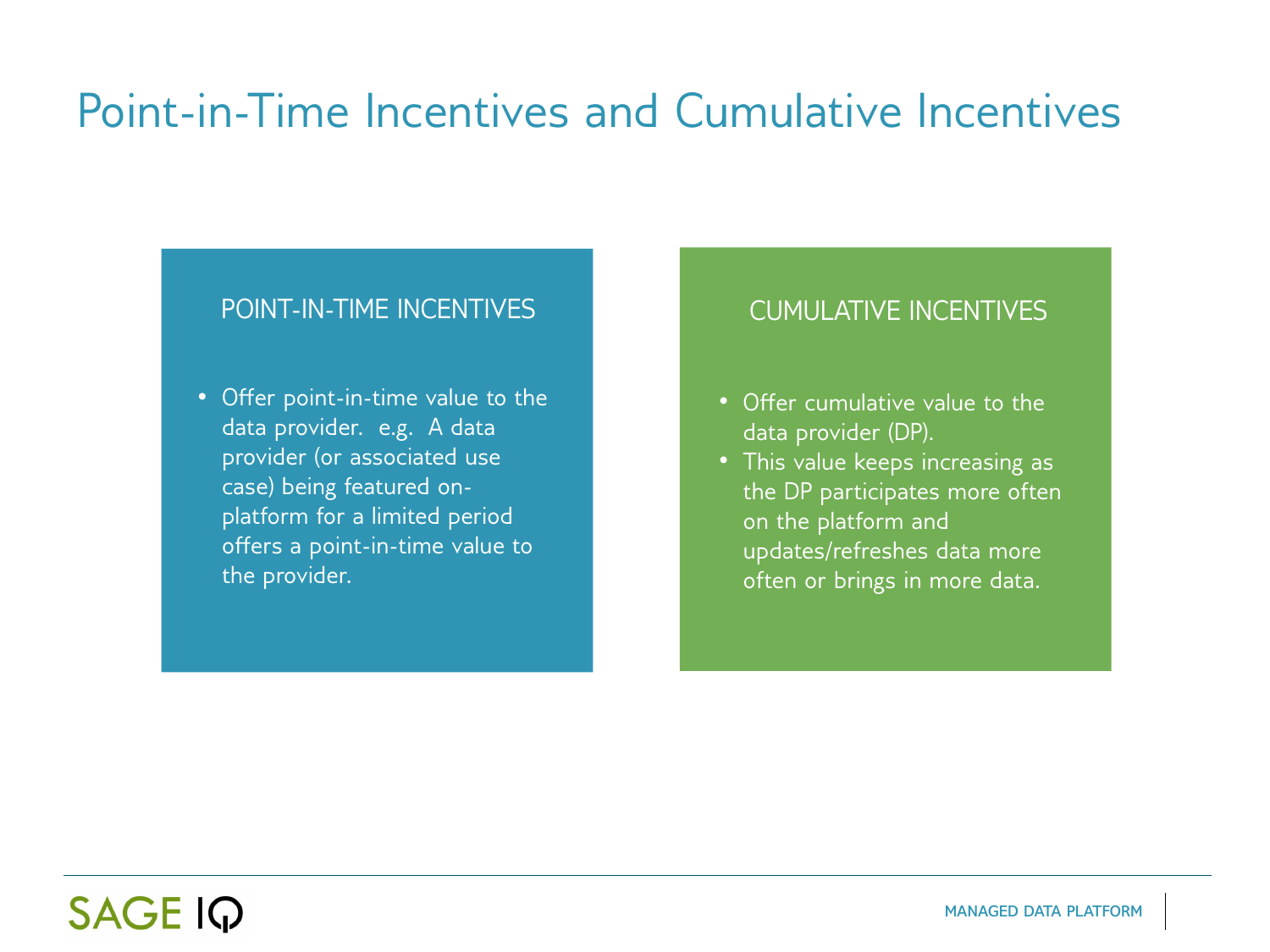

Point-in-Time Incentives and Cumulative Incentives

POINT-IN-TIME INCENTIVES
CUMULATIVE INCENTIVES
CORE DATA
COMPLEMENTARY DATA
Offer point-in-time value to the data provider.  e.g.  A data provider (or associated use case) being featured on-platform for a limited period offers a point-in-time value to the provider.
Offer cumulative value to the data provider (DP).
This value keeps increasing as the DP participates more often on the platform and updates/refreshes data more often or brings in more data.
25